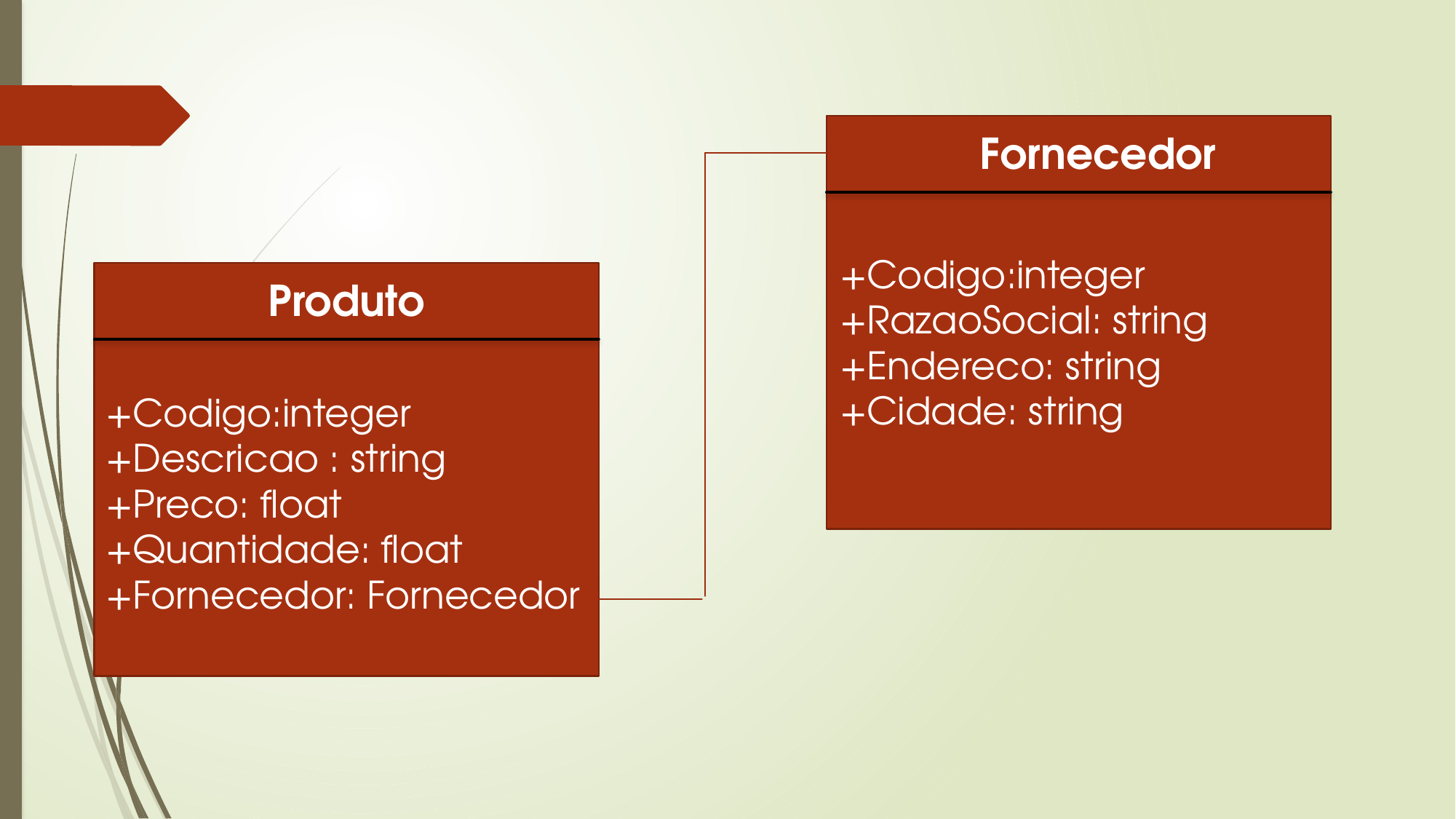

Fornecedor
+Codigo:integer
+RazaoSocial: string
+Endereco: string
+Cidade: string

Produto
+Codigo:integer
+Descricao : string
+Preco: float
+Quantidade: float
+Fornecedor: Fornecedor